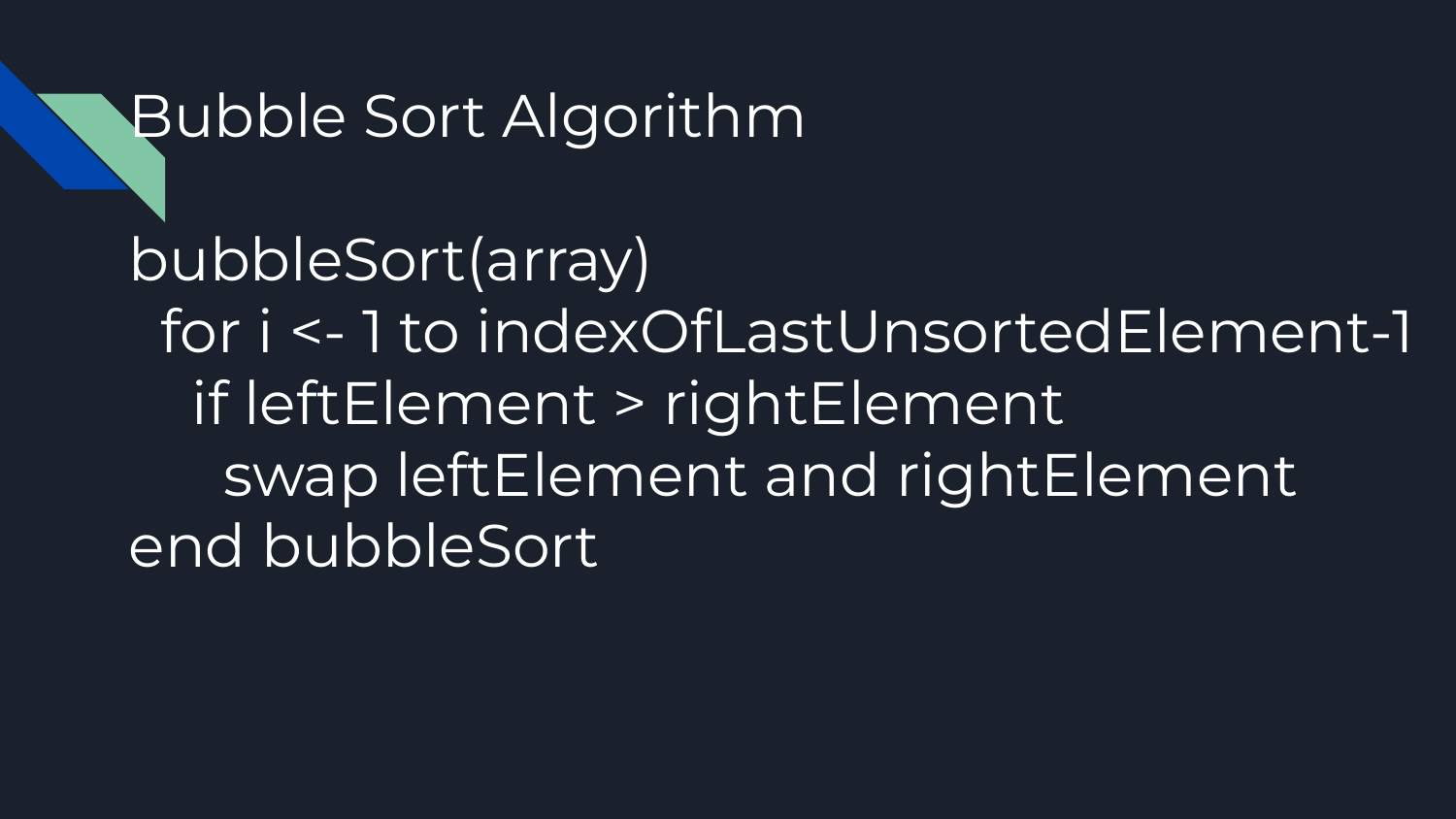

# Bubble Sort Algorithm

bubbleSort(array)
  for i <- 1 to indexOfLastUnsortedElement-1
    if leftElement > rightElement
      swap leftElement and rightElement
end bubbleSort